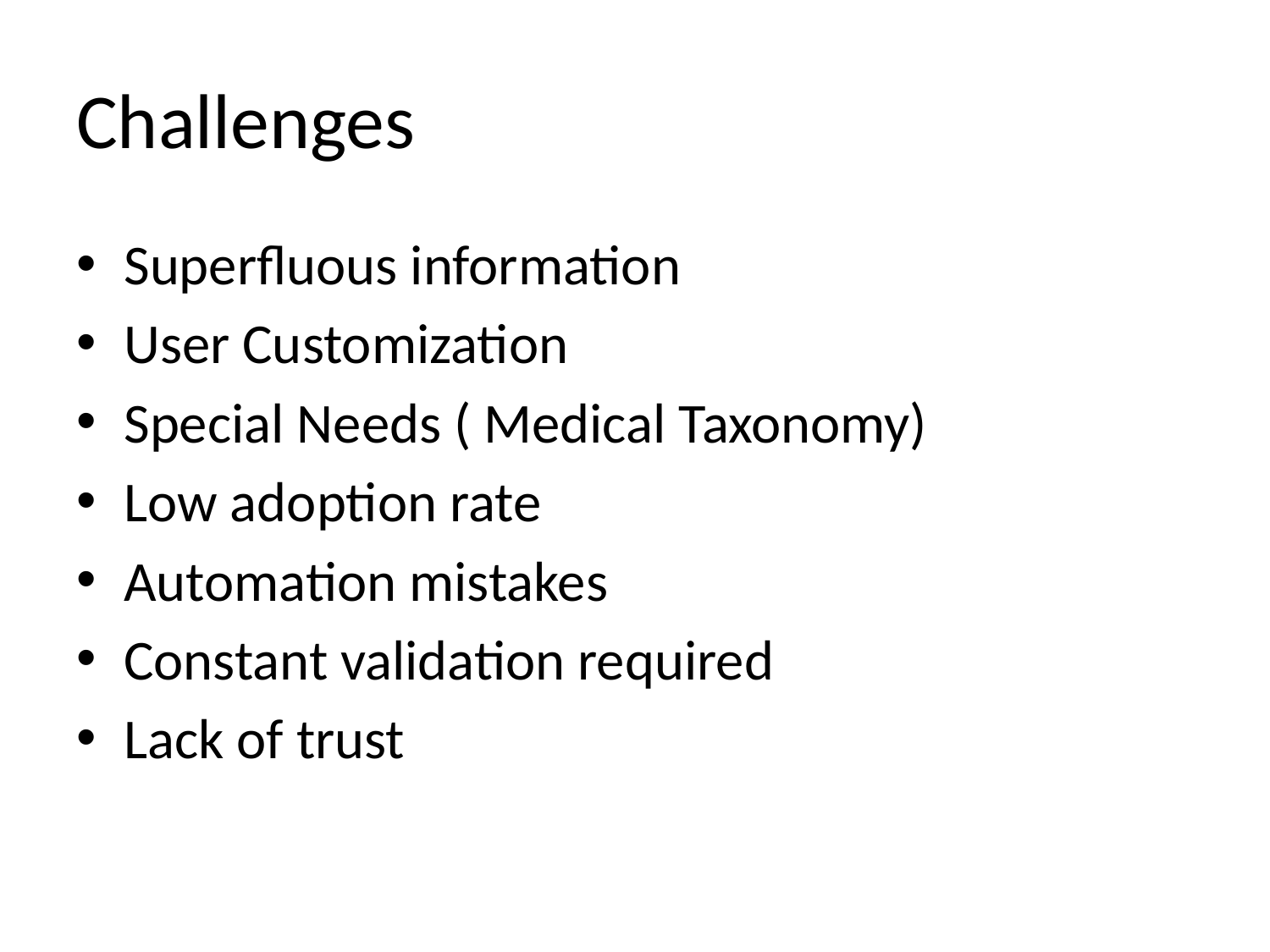

# Challenges
Superfluous information
User Customization
Special Needs ( Medical Taxonomy)
Low adoption rate
Automation mistakes
Constant validation required
Lack of trust